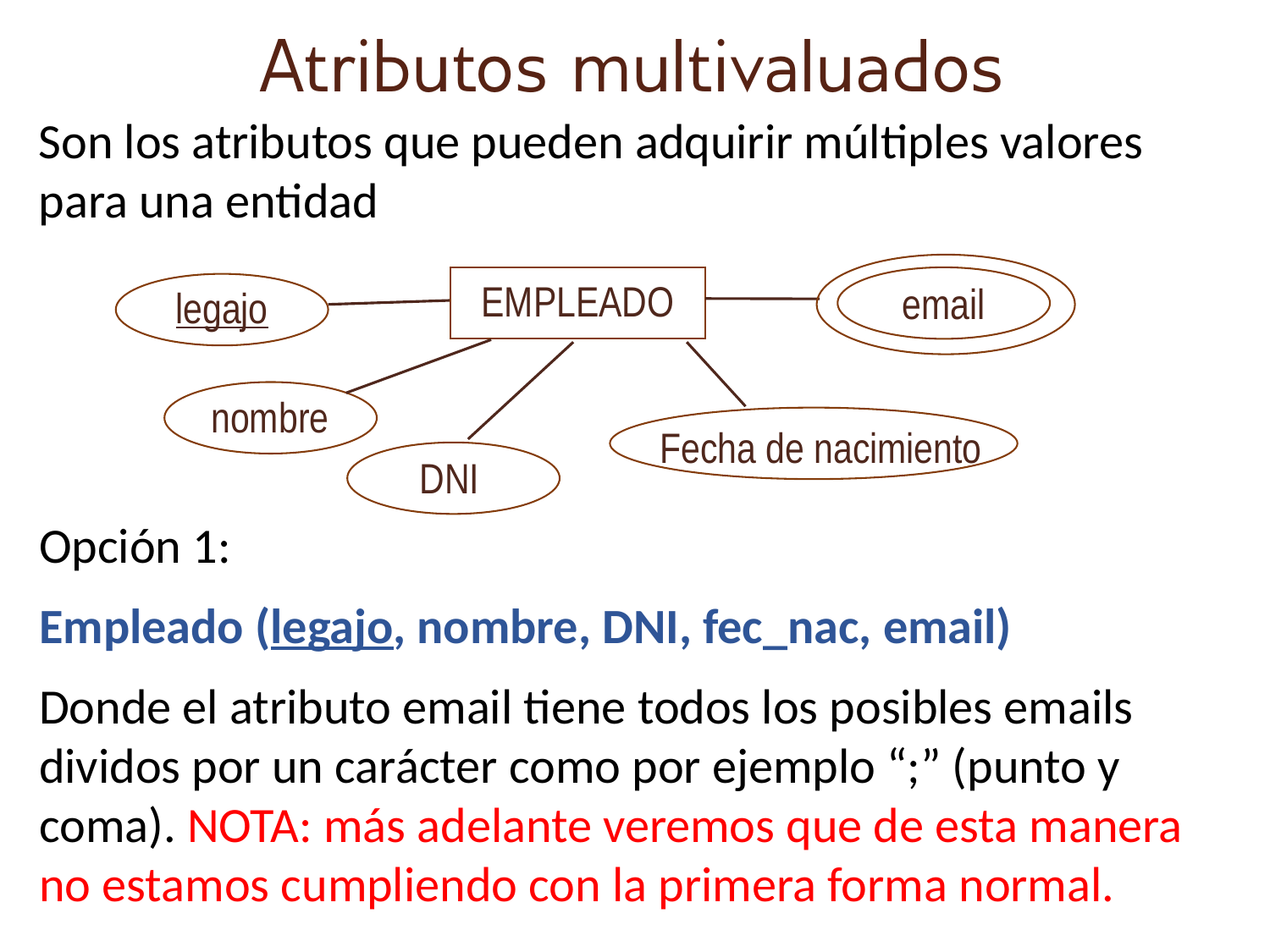

Atributos multivaluados
Son los atributos que pueden adquirir múltiples valores para una entidad

EMPLEADO
email

legajo

nombre

Fecha de nacimiento

DNI

Opción 1:
Empleado (legajo, nombre, DNI, fec_nac, email)
Donde el atributo email tiene todos los posibles emails dividos por un carácter como por ejemplo “;” (punto y coma). NOTA: más adelante veremos que de esta manera no estamos cumpliendo con la primera forma normal.